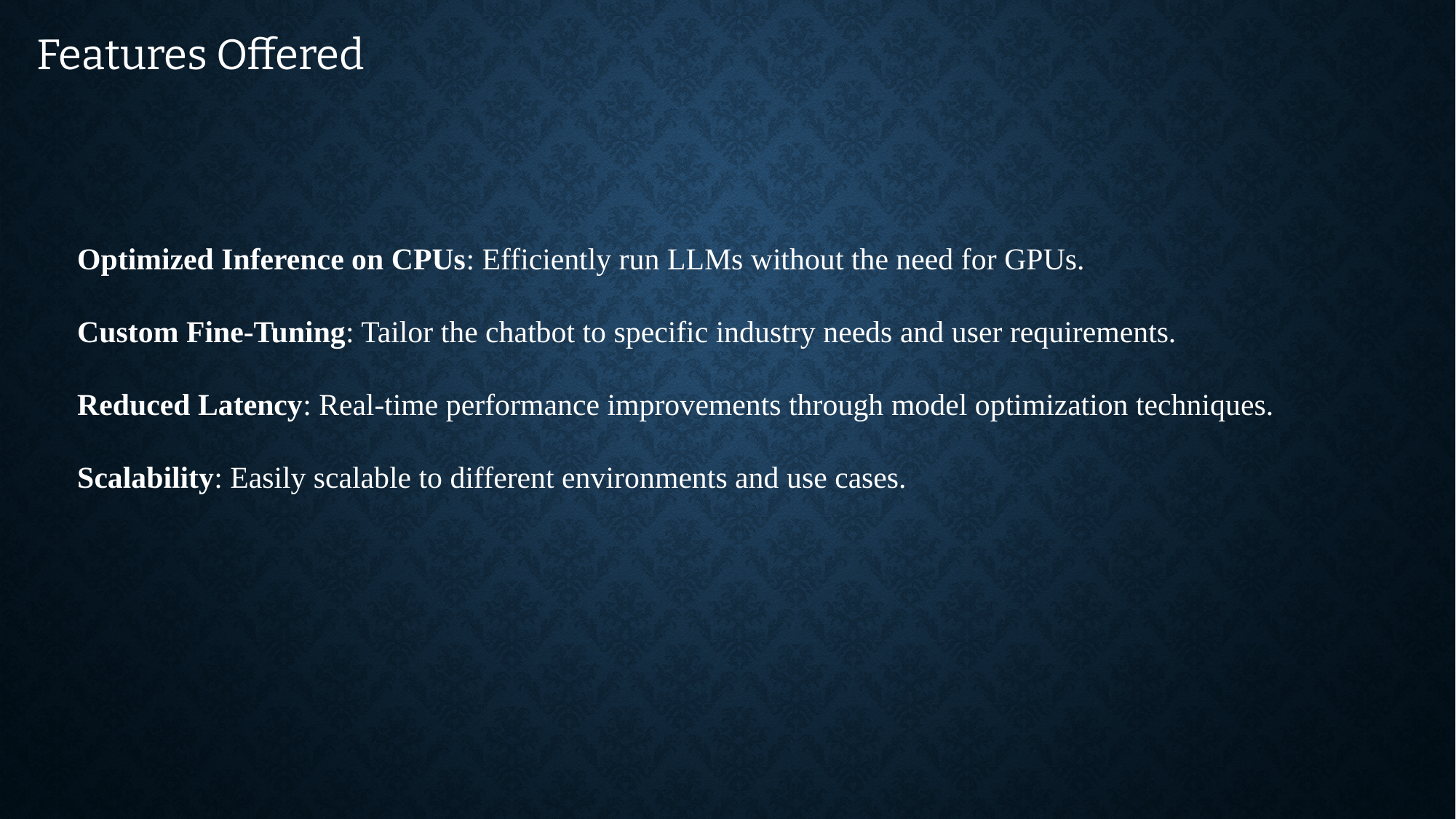

Features Offered
Optimized Inference on CPUs: Efficiently run LLMs without the need for GPUs.
Custom Fine-Tuning: Tailor the chatbot to specific industry needs and user requirements.
Reduced Latency: Real-time performance improvements through model optimization techniques.
Scalability: Easily scalable to different environments and use cases.